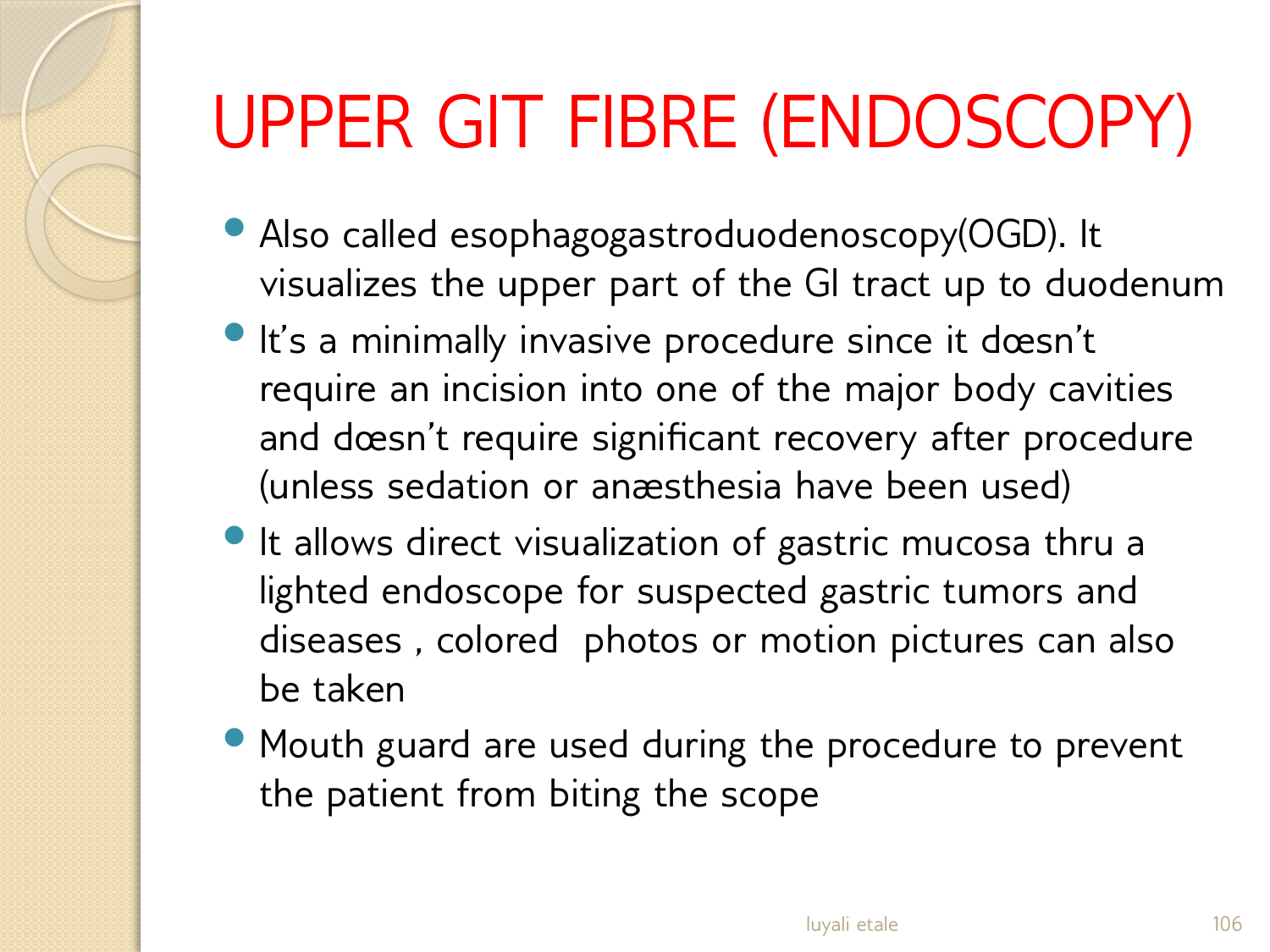

# UPPER GIT FIBRE (ENDOSCOPY)
Also called esophagogastroduodenoscopy(OGD). It visualizes the upper part of the GI tract up to duodenum
It’s a minimally invasive procedure since it doesn’t require an incision into one of the major body cavities and doesn’t require significant recovery after procedure (unless sedation or anaesthesia have been used)
It allows direct visualization of gastric mucosa thru a lighted endoscope for suspected gastric tumors and diseases , colored  photos or motion pictures can also be taken
Mouth guard are used during the procedure to prevent the patient from biting the scope
luyali etale
106